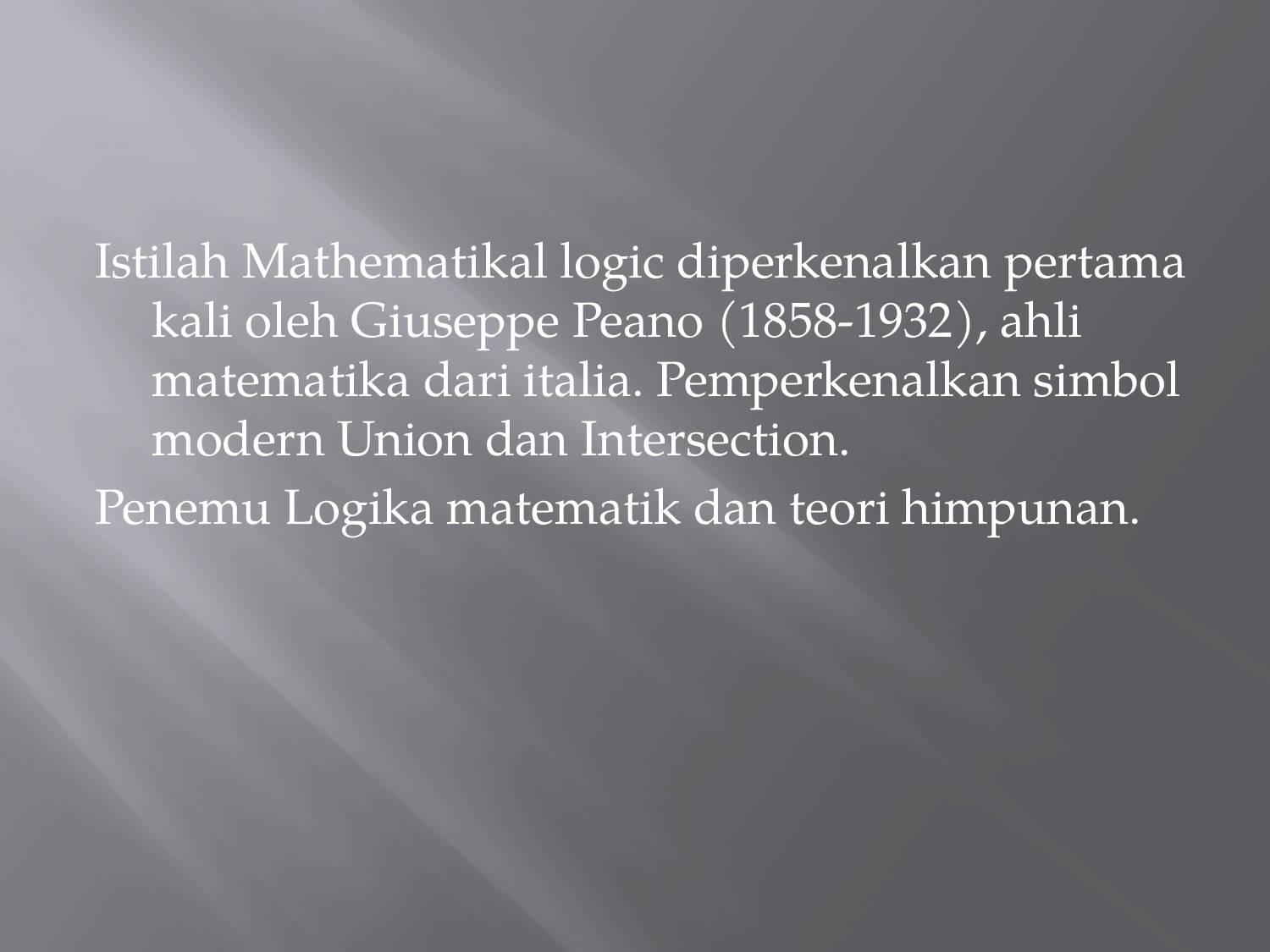

#
Istilah Mathematikal logic diperkenalkan pertama kali oleh Giuseppe Peano (1858-1932), ahli matematika dari italia. Pemperkenalkan simbol modern Union dan Intersection.
Penemu Logika matematik dan teori himpunan.